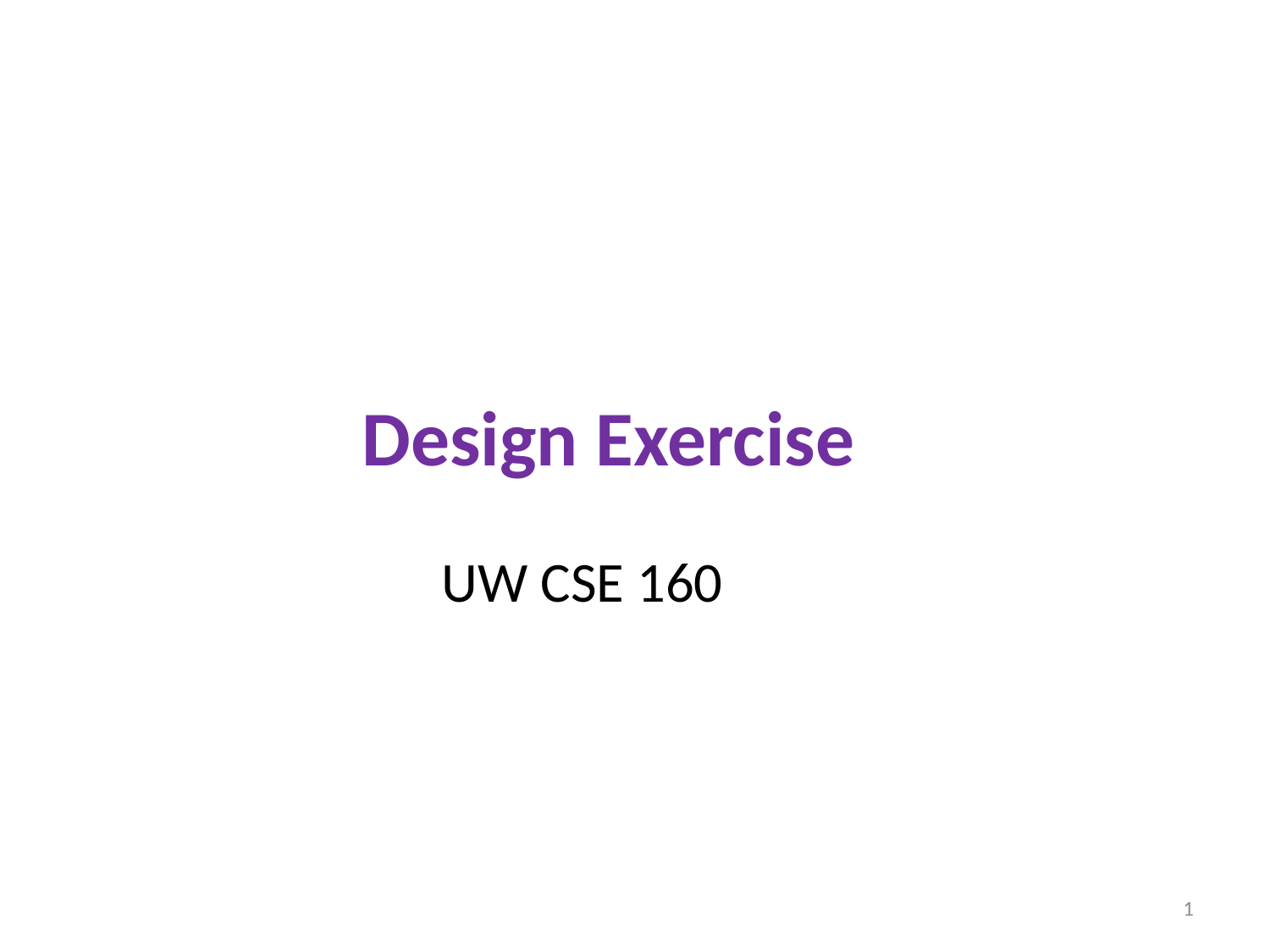

# Design Exercise
UW CSE 160
1